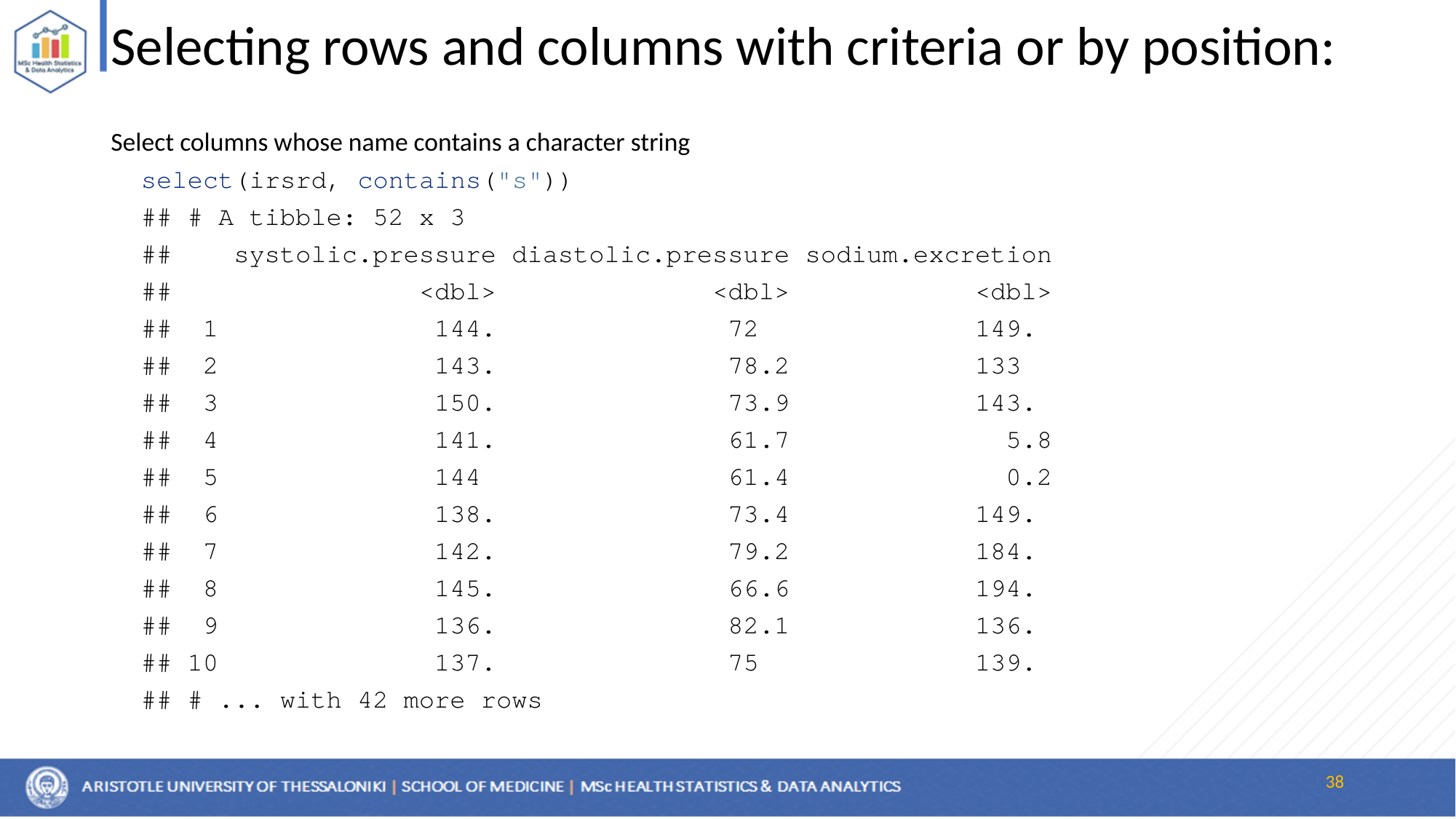

# Selecting rows and columns with criteria or by position:
Select columns whose name contains a character string
select(irsrd, contains("s"))
## # A tibble: 52 x 3
##    systolic.pressure diastolic.pressure sodium.excretion
##                <dbl>              <dbl>            <dbl>
##  1              144.               72              149.
##  2              143.               78.2            133
##  3              150.               73.9            143.
##  4              141.               61.7              5.8
##  5              144                61.4              0.2
##  6              138.               73.4            149.
##  7              142.               79.2            184.
##  8              145.               66.6            194.
##  9              136.               82.1            136.
## 10              137.               75              139.
## # ... with 42 more rows
38